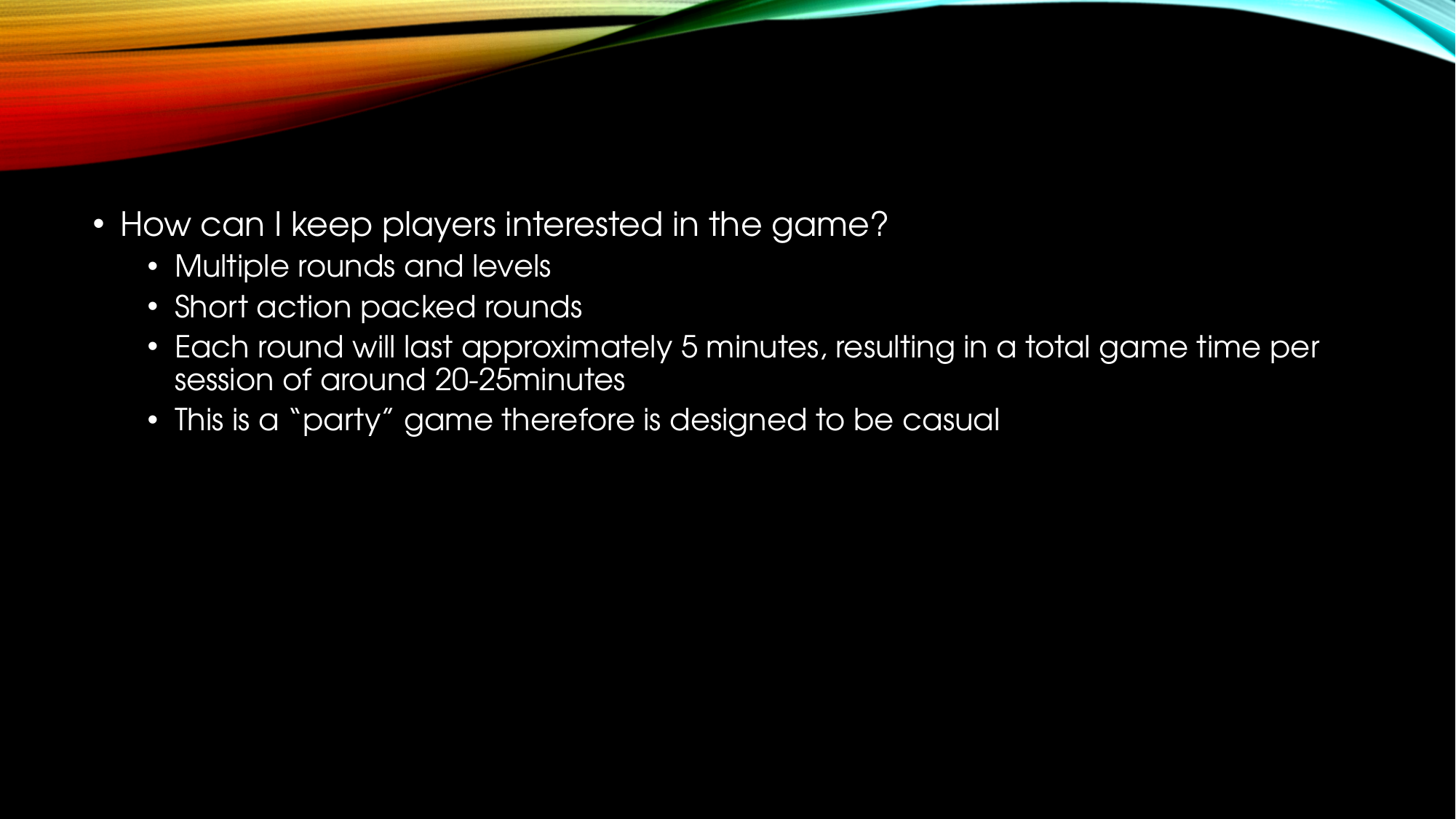

How can I keep players interested in the game?
Multiple rounds and levels
Short action packed rounds
Each round will last approximately 5 minutes, resulting in a total game time per session of around 20-25minutes
This is a “party” game therefore is designed to be casual